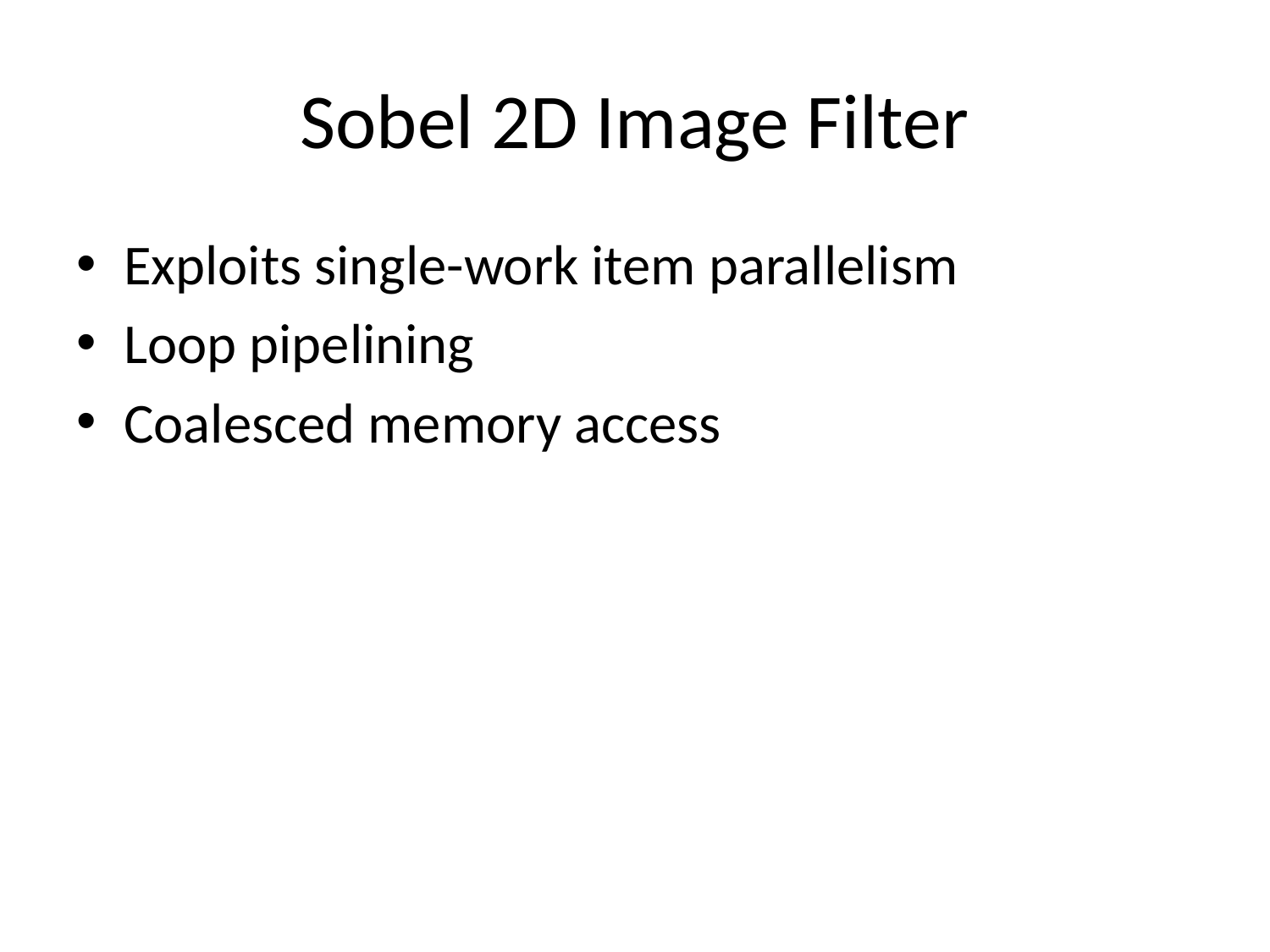

# Sobel 2D Image Filter
Exploits single-work item parallelism
Loop pipelining
Coalesced memory access